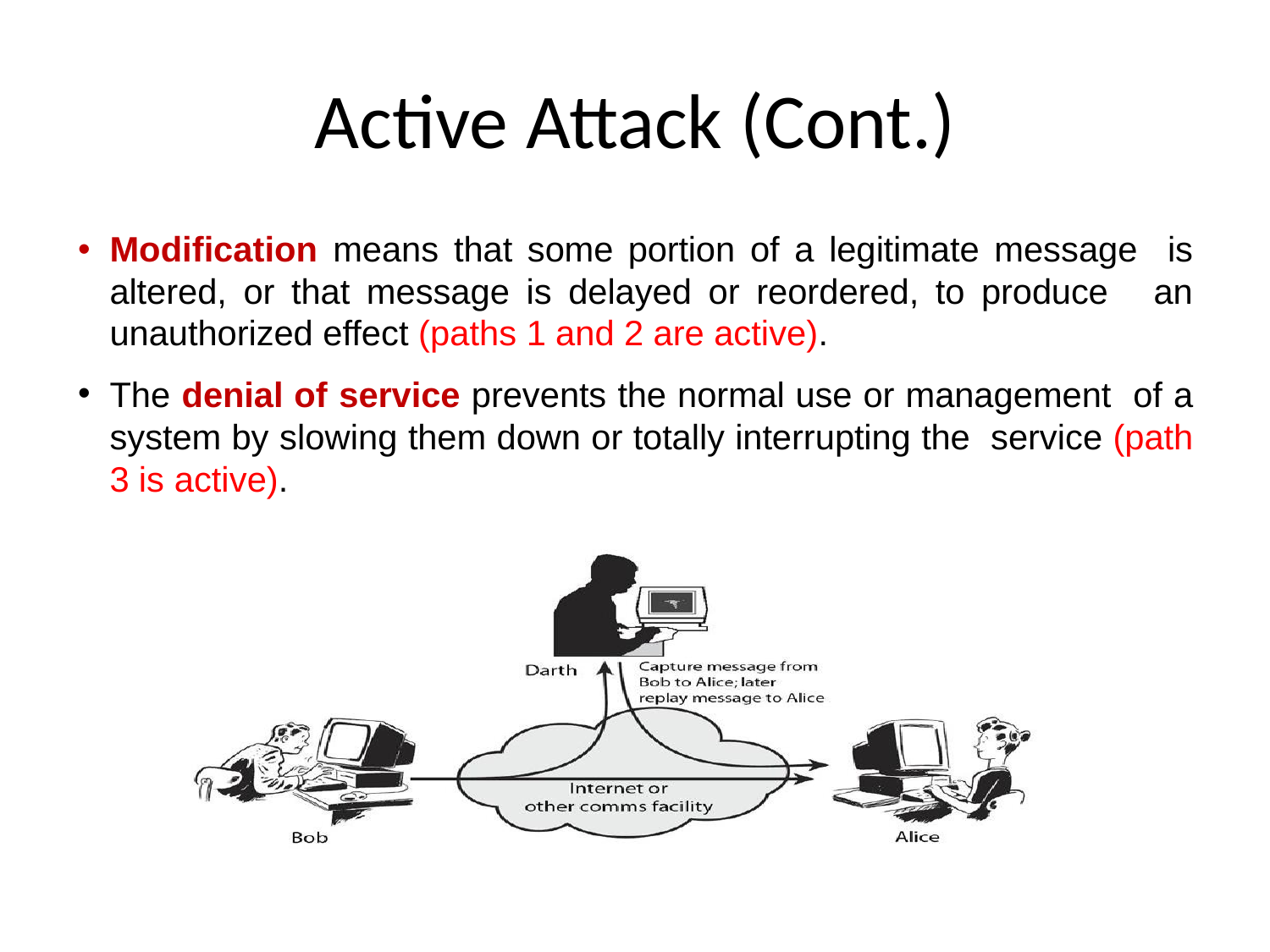

# Active Attack (Cont.)
Modification means that some portion of a legitimate message  is altered, or that message is delayed or reordered, to produce  an unauthorized effect (paths 1 and 2 are active).
The denial of service prevents the normal use or management  of a system by slowing them down or totally interrupting the  service (path 3 is active).